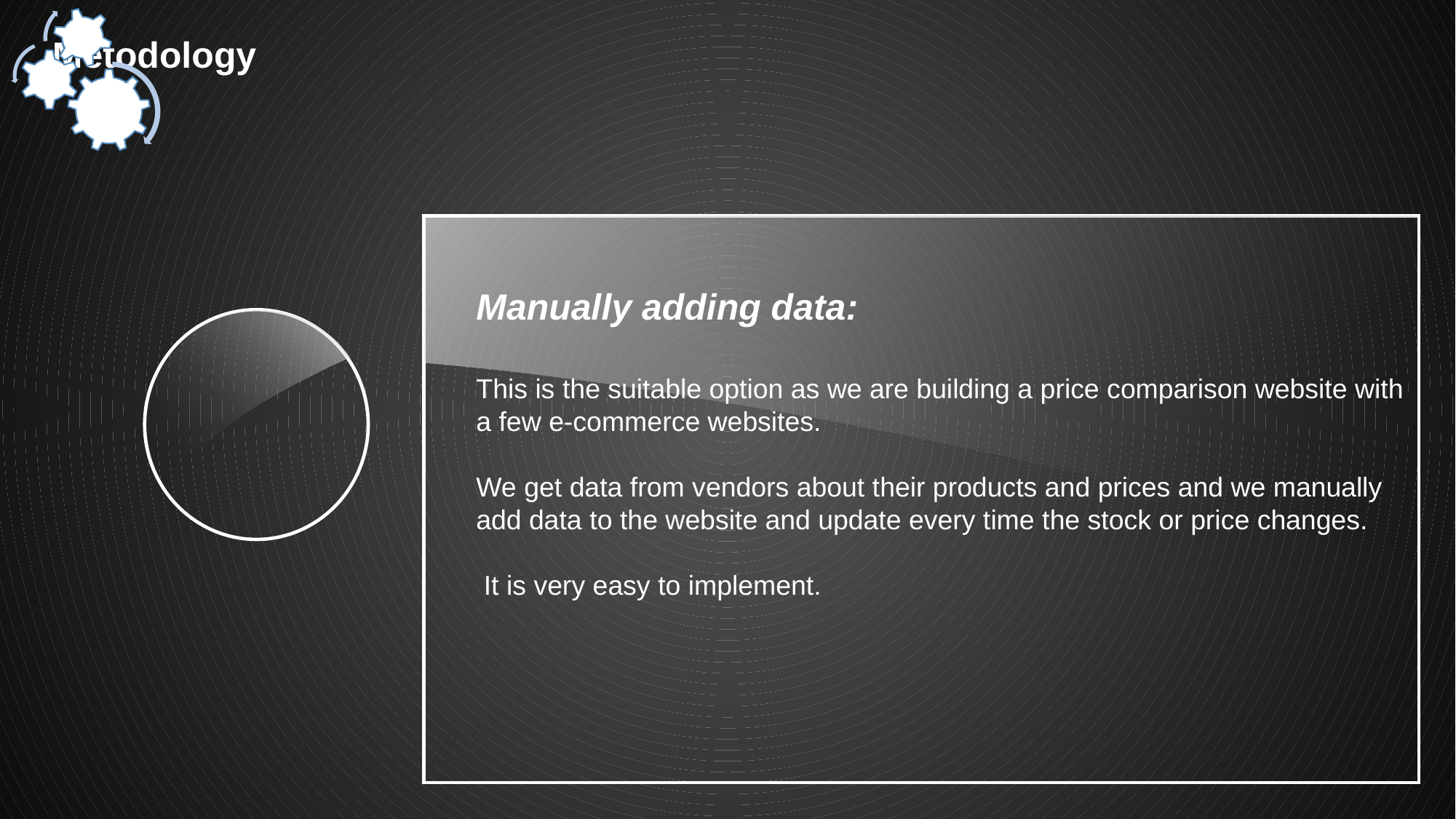

Metodology

Manually adding data:

This is the suitable option as we are building a price comparison website with a few e-commerce websites.

We get data from vendors about their products and prices and we manually add data to the website and update every time the stock or price changes.

 It is very easy to implement.